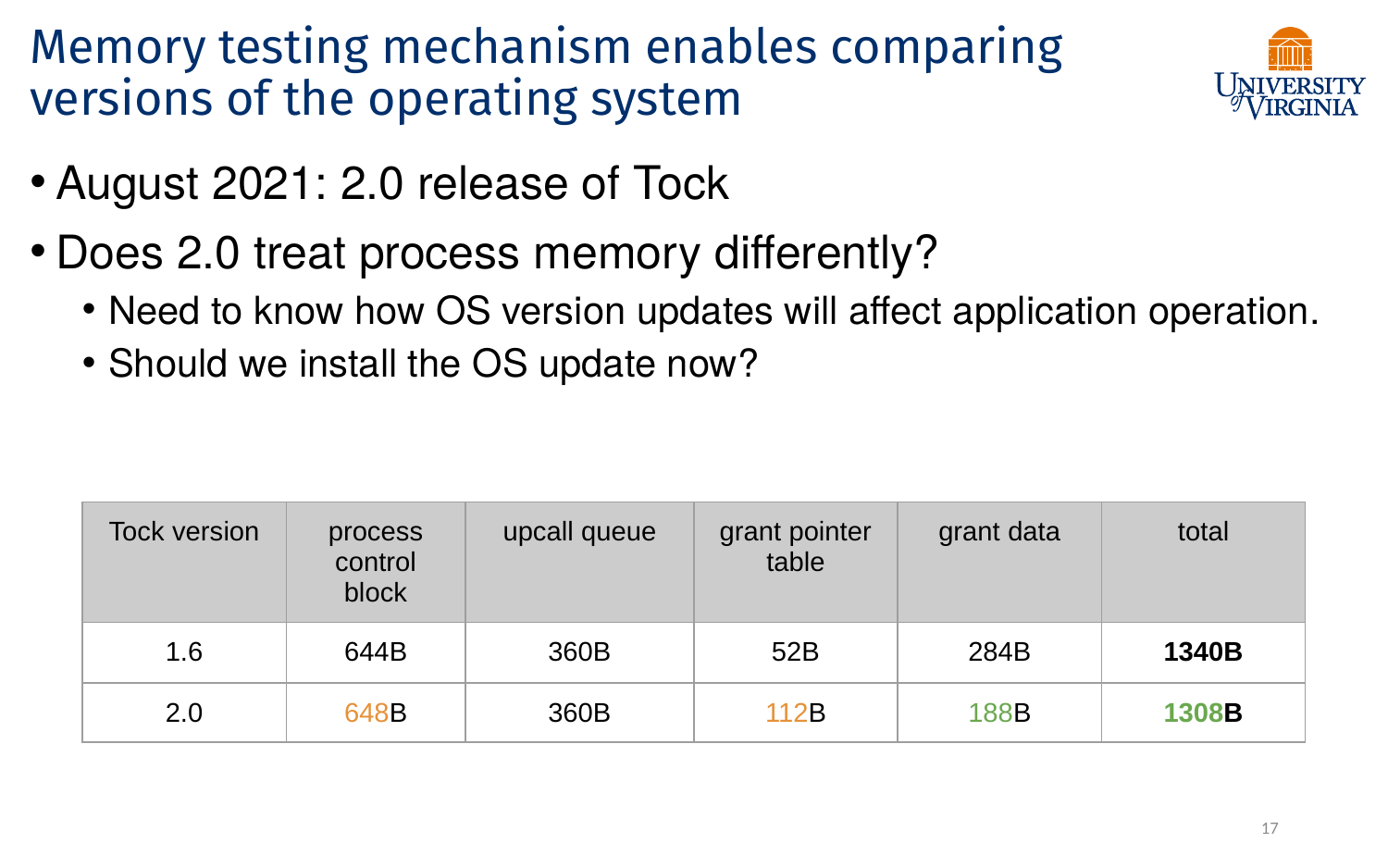

# Memory testing mechanism enables comparing versions of the operating system
August 2021: 2.0 release of Tock
Does 2.0 treat process memory differently?
Need to know how OS version updates will affect application operation.
Should we install the OS update now?

| Tock version | process control block | upcall queue | grant pointer table | grant data | total |
| --- | --- | --- | --- | --- | --- |
| 1.6 | 644B | 360B | 52B | 284B | 1340B |
| 2.0 | 648B | 360B | 112B | 188B | 1308B |
17